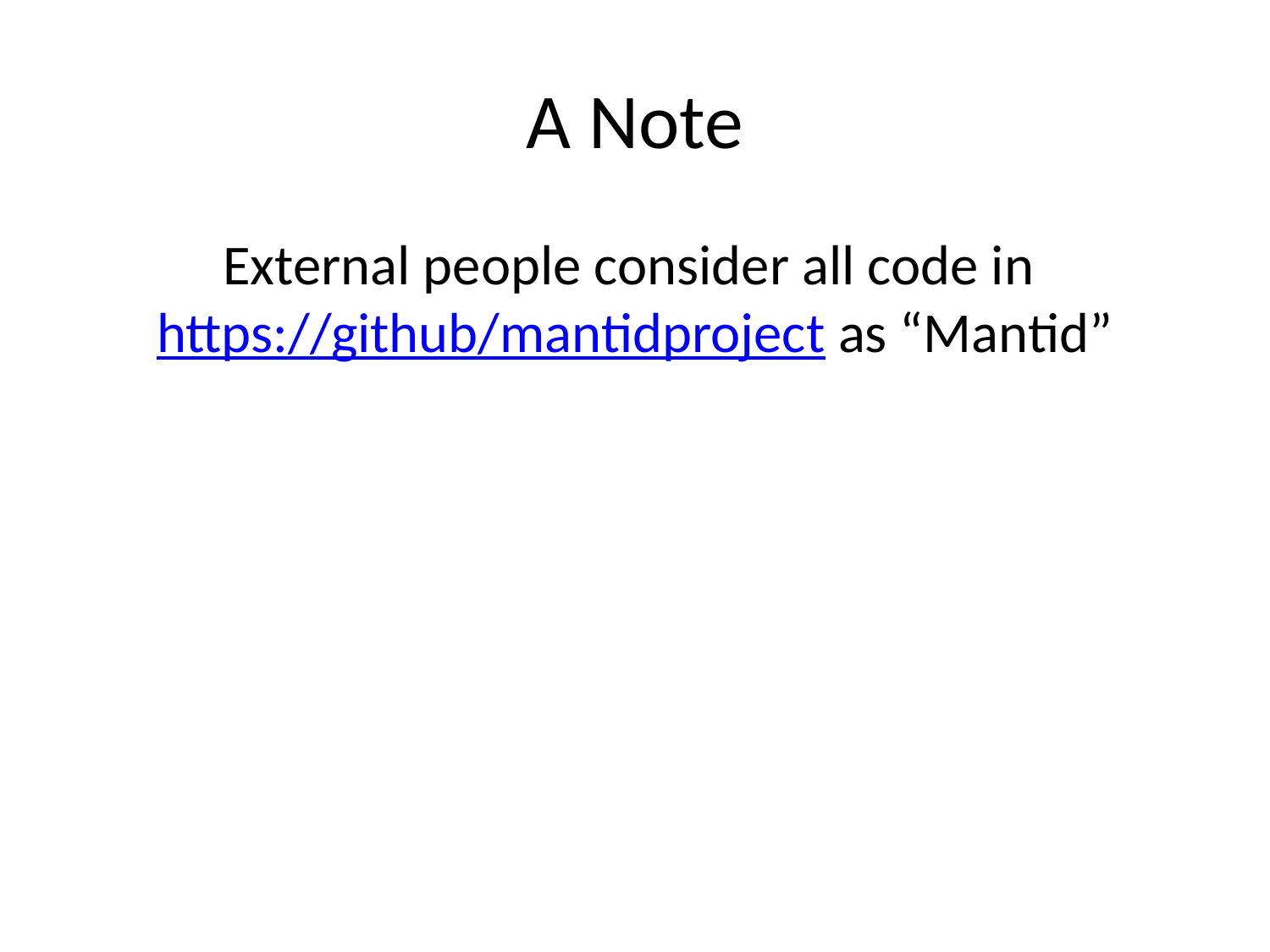

# A Note
External people consider all code in https://github/mantidproject as “Mantid”